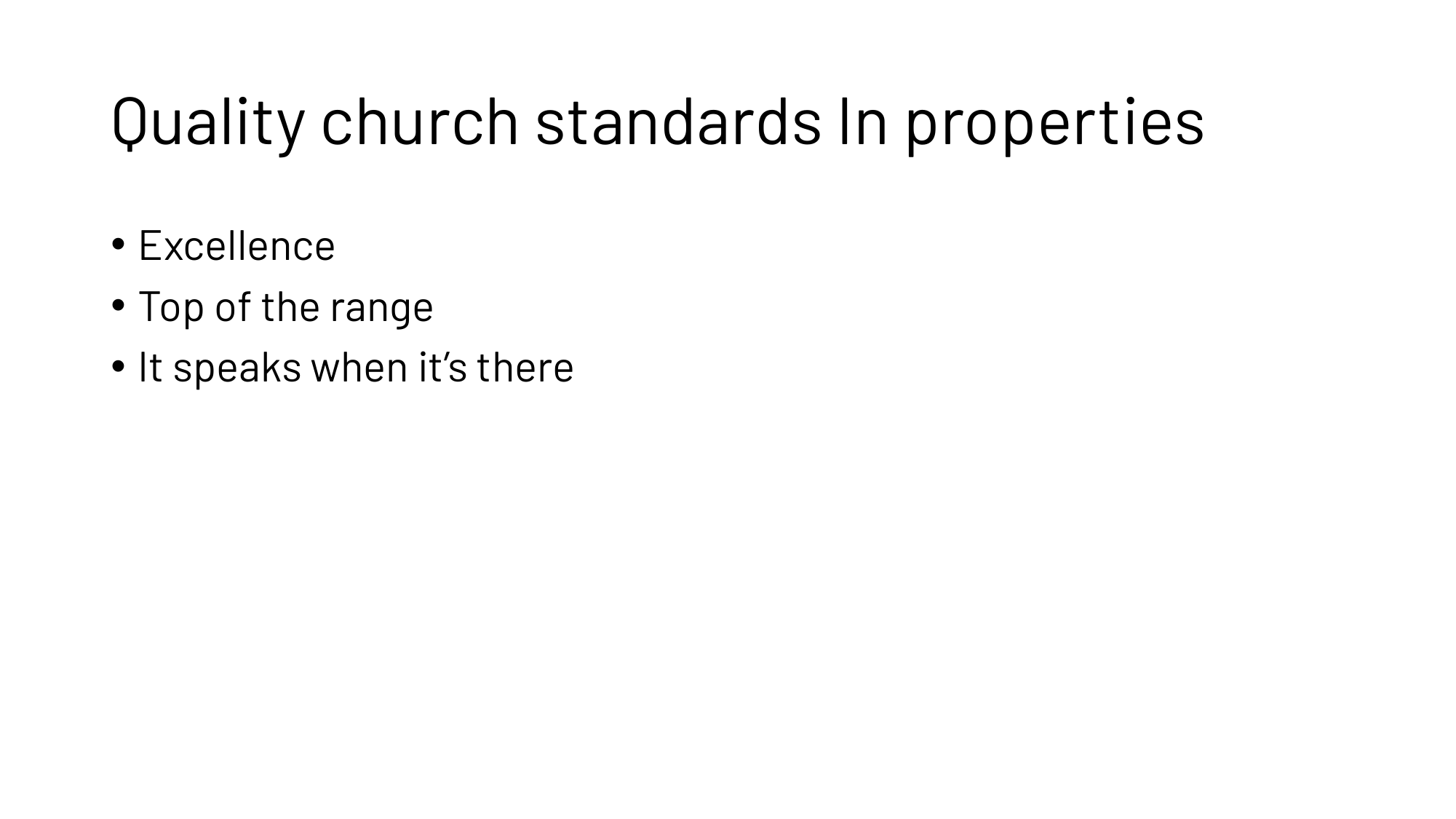

# Quality church standards In properties
Excellence
Top of the range
It speaks when it’s there